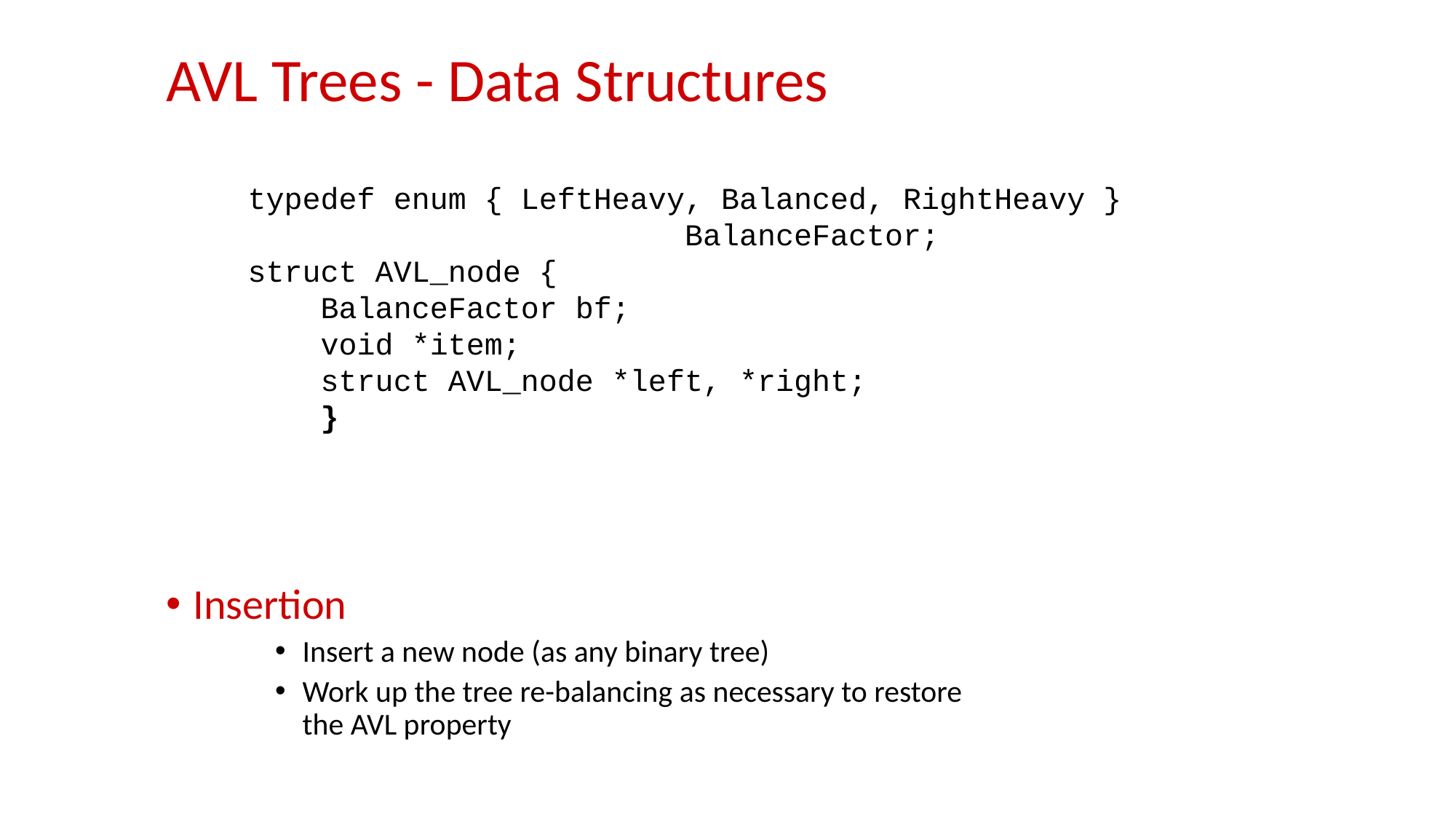

# AVL Trees - Data Structures
typedef enum { LeftHeavy, Balanced, RightHeavy }
                        BalanceFactor;
struct AVL_node {
    BalanceFactor bf;
    void *item;
    struct AVL_node *left, *right;
    }

Insertion
Insert a new node (as any binary tree)
Work up the tree re-balancing as necessary to restore
the AVL property